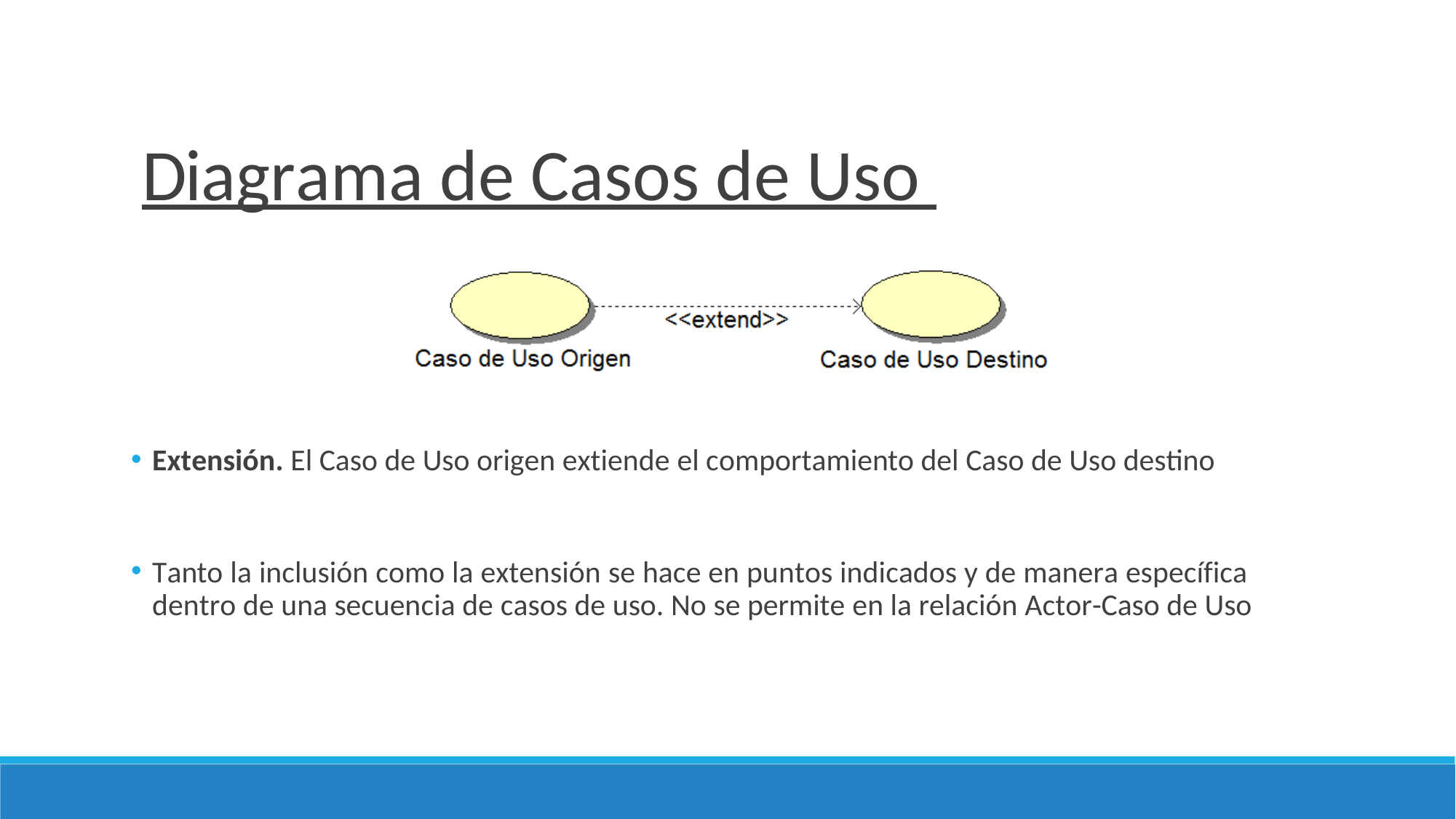

# Diagrama de Casos de Uso

Extensión. El Caso de Uso origen extiende el comportamiento del Caso de Uso destino

Tanto la inclusión como la extensión se hace en puntos indicados y de manera específica dentro de una secuencia de casos de uso. No se permite en la relación Actor-Caso de Uso